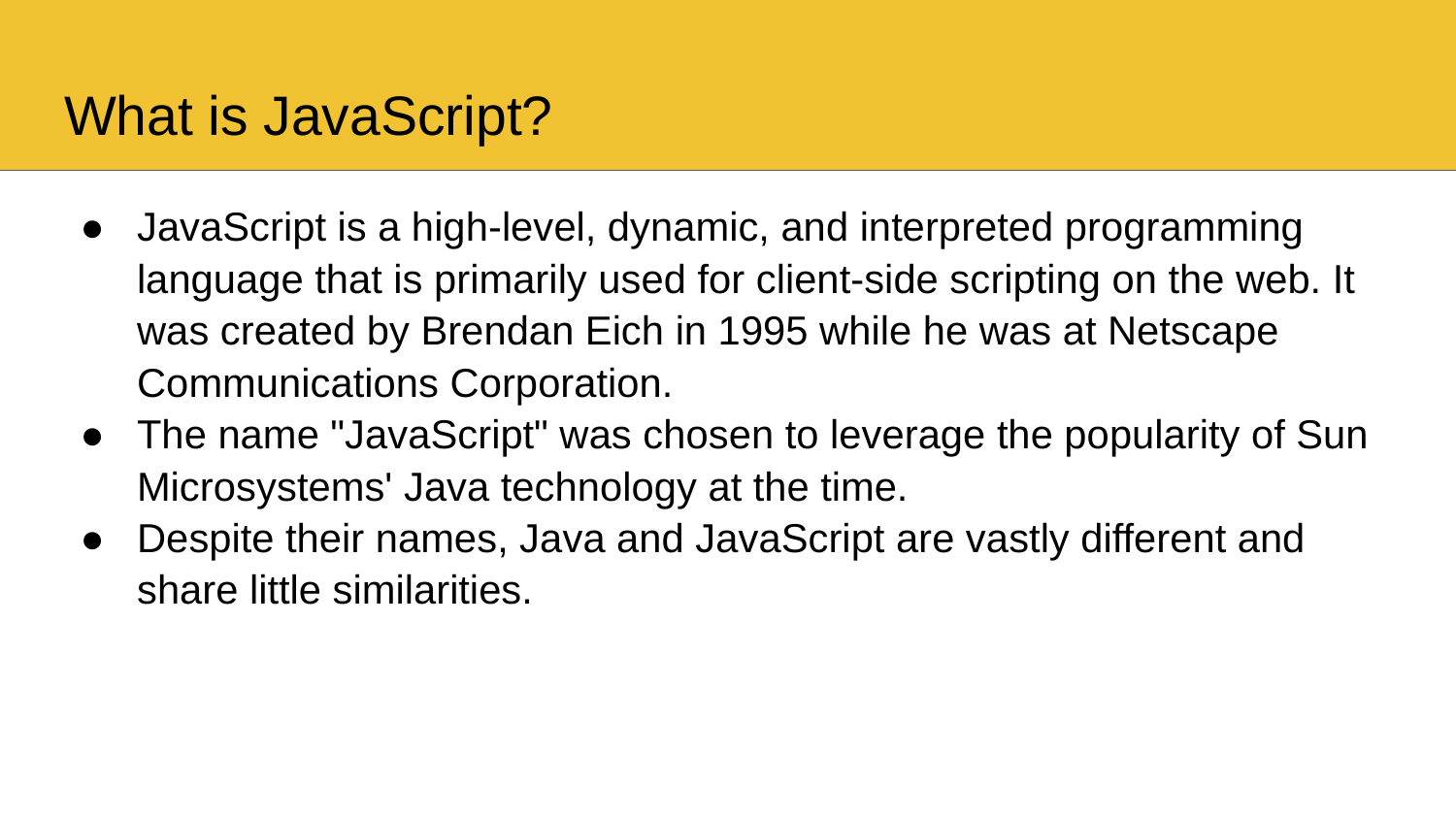

# What is JavaScript?
JavaScript is a high-level, dynamic, and interpreted programming language that is primarily used for client-side scripting on the web. It was created by Brendan Eich in 1995 while he was at Netscape Communications Corporation.
The name "JavaScript" was chosen to leverage the popularity of Sun Microsystems' Java technology at the time.
Despite their names, Java and JavaScript are vastly different and share little similarities.